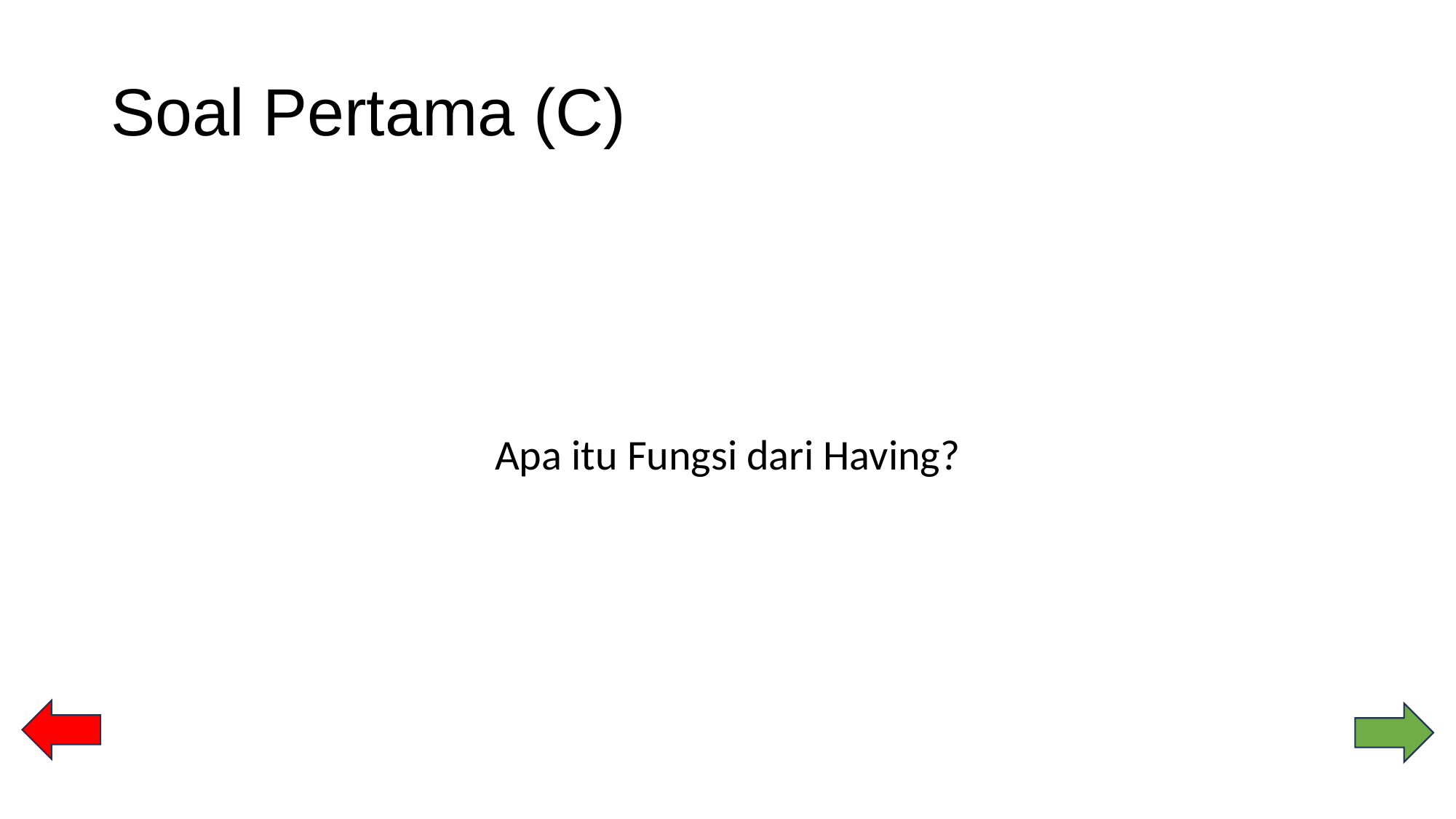

# Soal Pertama (C)

Apa itu Fungsi dari Having?